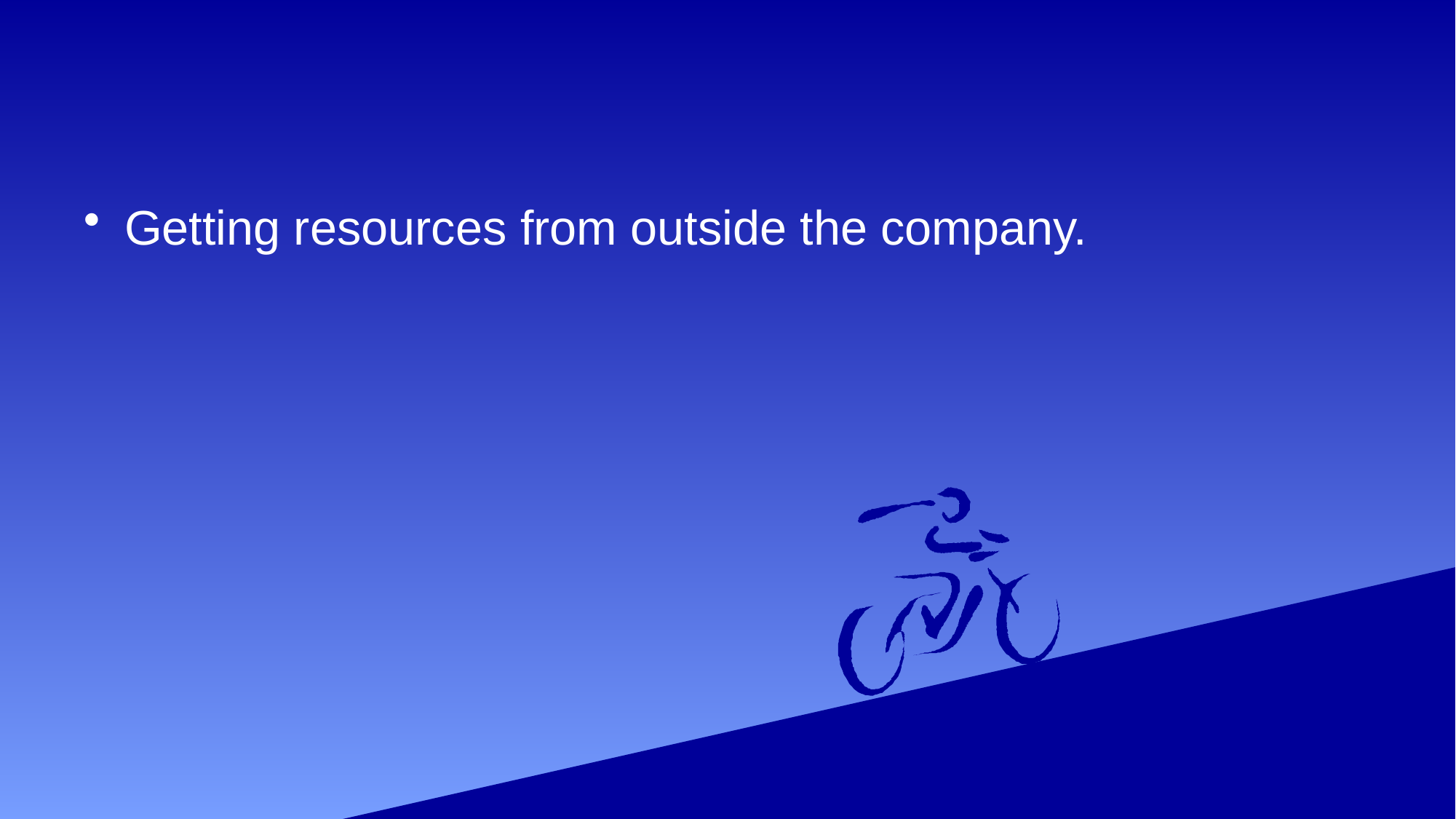

#
Getting resources from outside the company.